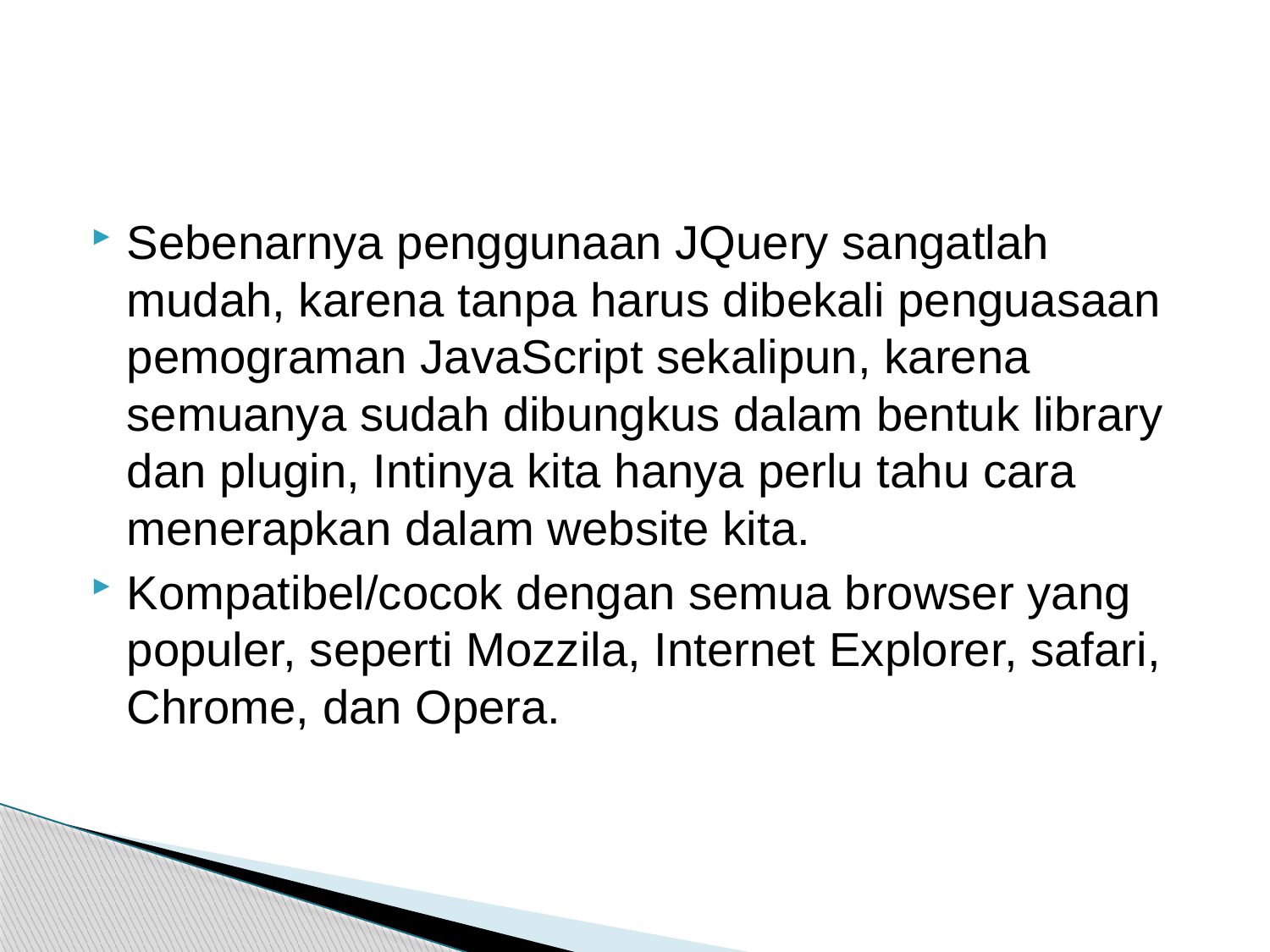

#
Sebenarnya penggunaan JQuery sangatlah mudah, karena tanpa harus dibekali penguasaan pemograman JavaScript sekalipun, karena semuanya sudah dibungkus dalam bentuk library dan plugin, Intinya kita hanya perlu tahu cara menerapkan dalam website kita.
Kompatibel/cocok dengan semua browser yang populer, seperti Mozzila, Internet Explorer, safari, Chrome, dan Opera.